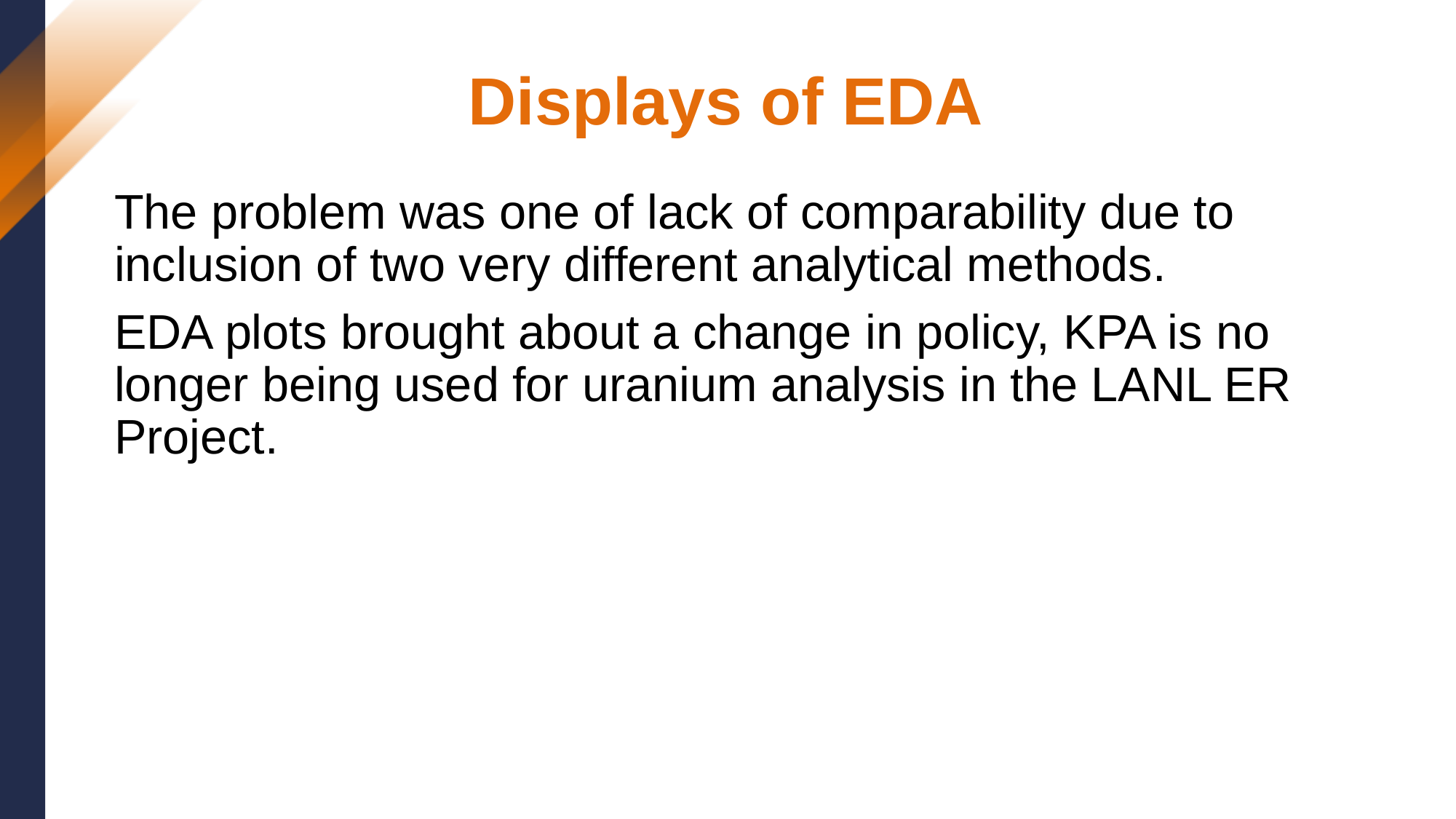

# Displays of EDA
The problem was one of lack of comparability due to inclusion of two very different analytical methods.
EDA plots brought about a change in policy, KPA is no longer being used for uranium analysis in the LANL ER Project.